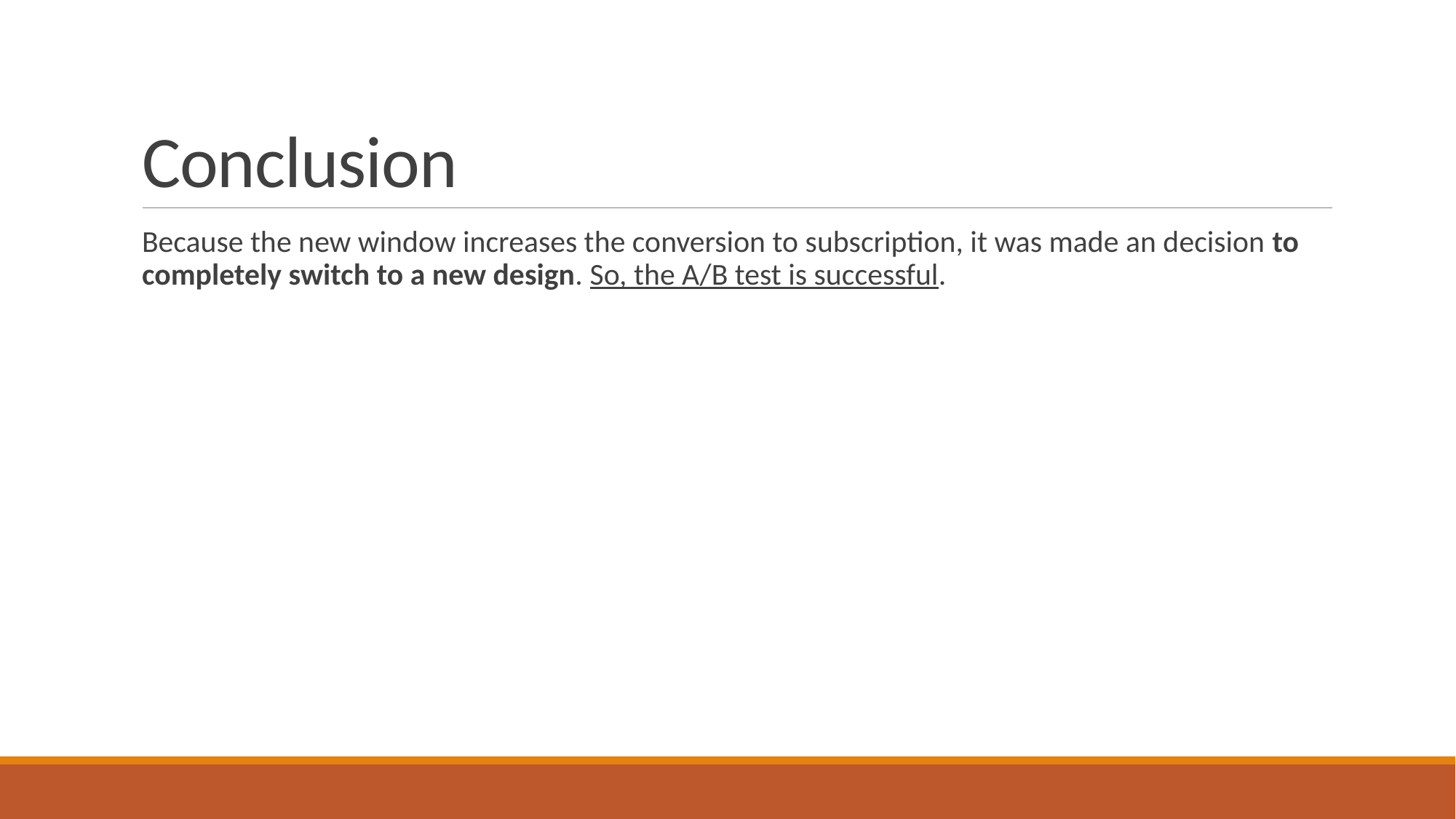

# Conclusion
Because the new window increases the conversion to subscription, it was made an decision to completely switch to a new design. So, the A/B test is successful.